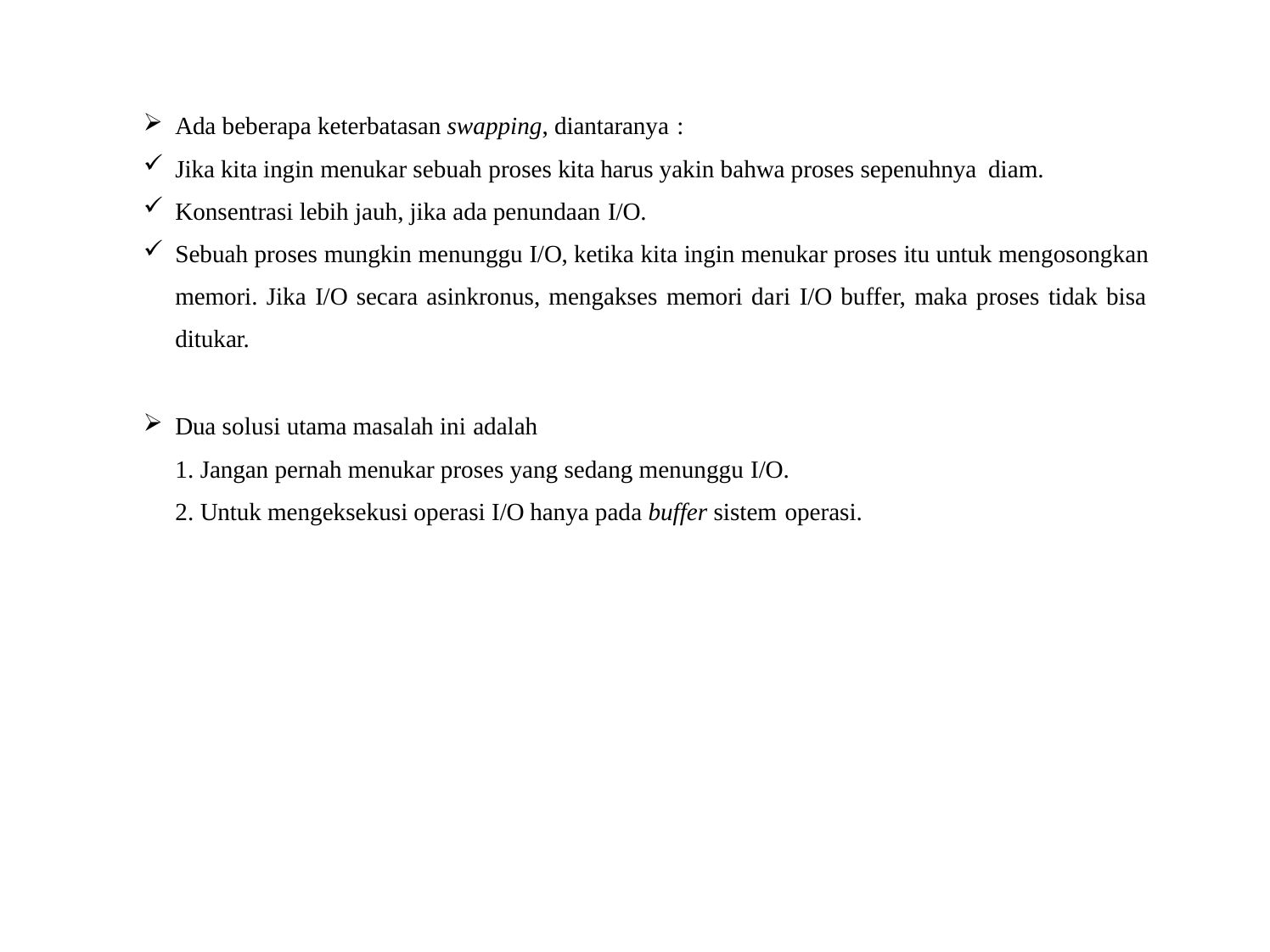

Ada beberapa keterbatasan swapping, diantaranya :
Jika kita ingin menukar sebuah proses kita harus yakin bahwa proses sepenuhnya diam.
Konsentrasi lebih jauh, jika ada penundaan I/O.
Sebuah proses mungkin menunggu I/O, ketika kita ingin menukar proses itu untuk mengosongkan  memori. Jika I/O secara asinkronus, mengakses memori dari I/O buffer, maka proses tidak bisa  ditukar.

Dua solusi utama masalah ini adalah
Jangan pernah menukar proses yang sedang menunggu I/O.
Untuk mengeksekusi operasi I/O hanya pada buffer sistem operasi.